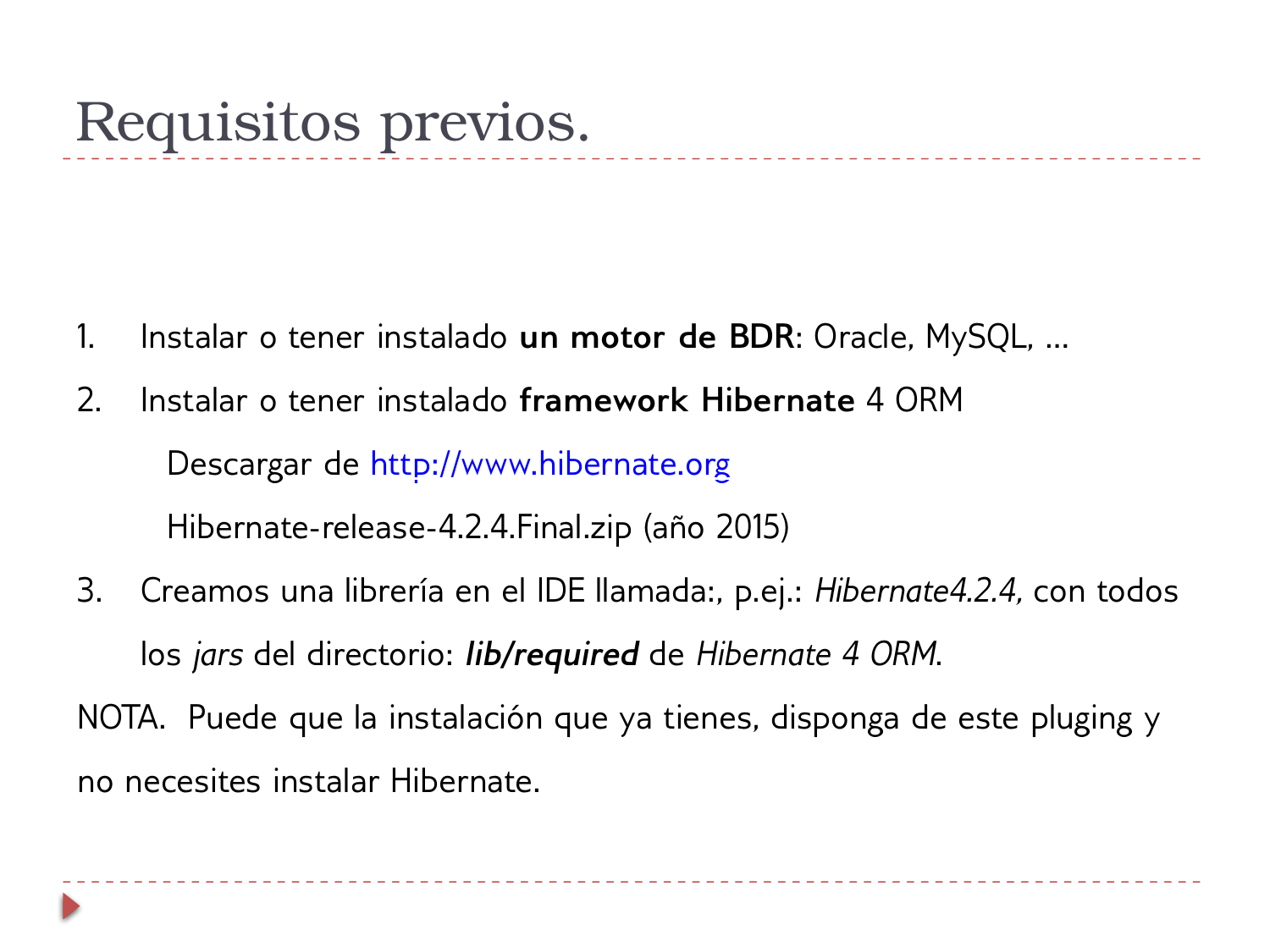

Requisitos previos.
Instalar o tener instalado un motor de BDR: Oracle, MySQL, …
Instalar o tener instalado framework Hibernate 4 ORM
Descargar de http://www.hibernate.org
Hibernate-release-4.2.4.Final.zip (año 2015)
Creamos una librería en el IDE llamada:, p.ej.: Hibernate4.2.4, con todos los jars del directorio: lib/required de Hibernate 4 ORM.
NOTA.  Puede que la instalación que ya tienes, disponga de este pluging y no necesites instalar Hibernate.